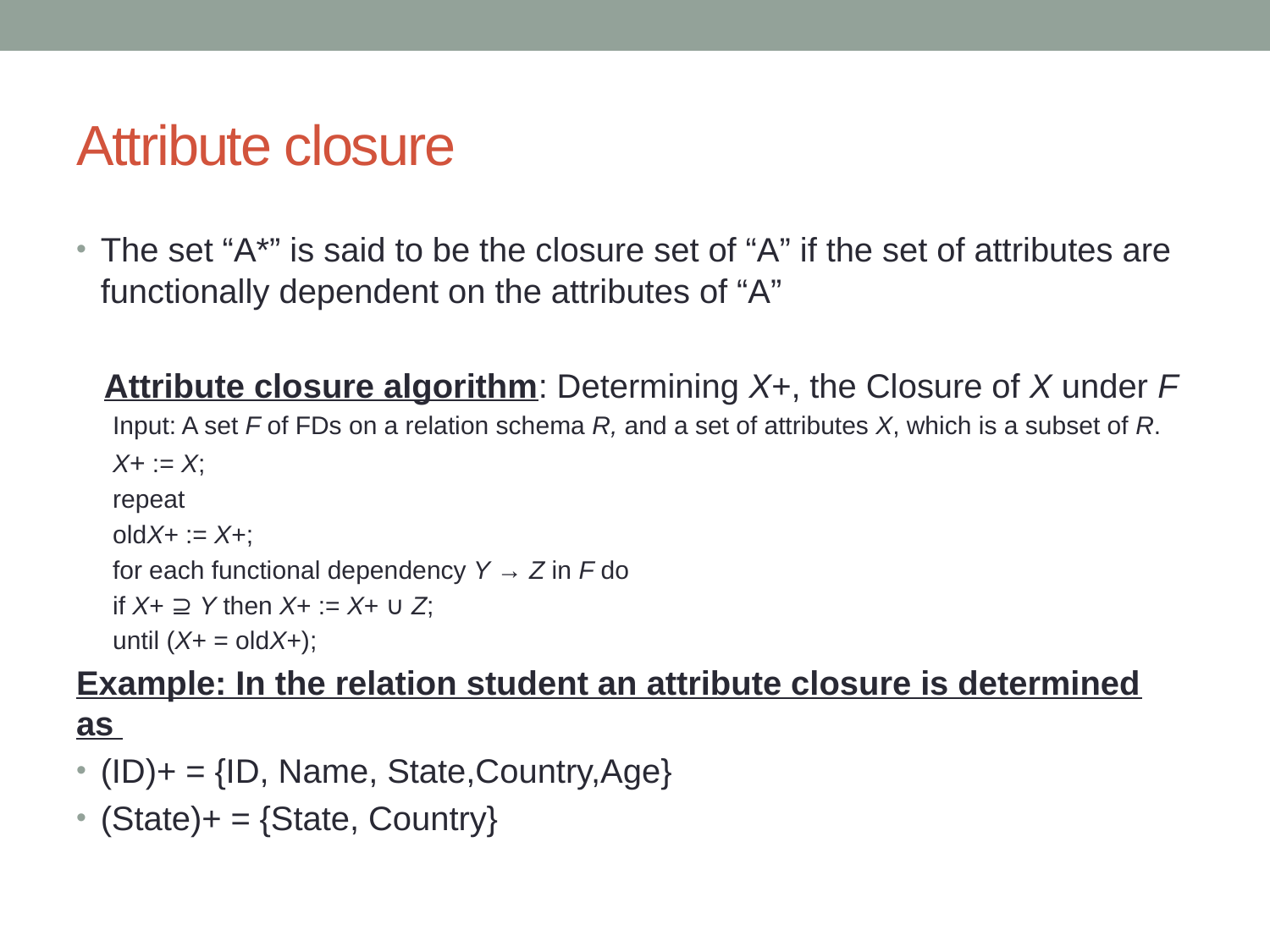

# Attribute closure
The set “A*” is said to be the closure set of “A” if the set of attributes are functionally dependent on the attributes of “A”

   Attribute closure algorithm: Determining X+, the Closure of X under F
Input: A set F of FDs on a relation schema R, and a set of attributes X, which is a subset of R.
X+ := X;
repeat
oldX+ := X+;
for each functional dependency Y → Z in F do
if X+ ⊇ Y then X+ := X+ ∪ Z;
until (X+ = oldX+);
Example: In the relation student an attribute closure is determined as
(ID)+ = {ID, Name, State,Country,Age}
(State)+ = {State, Country}